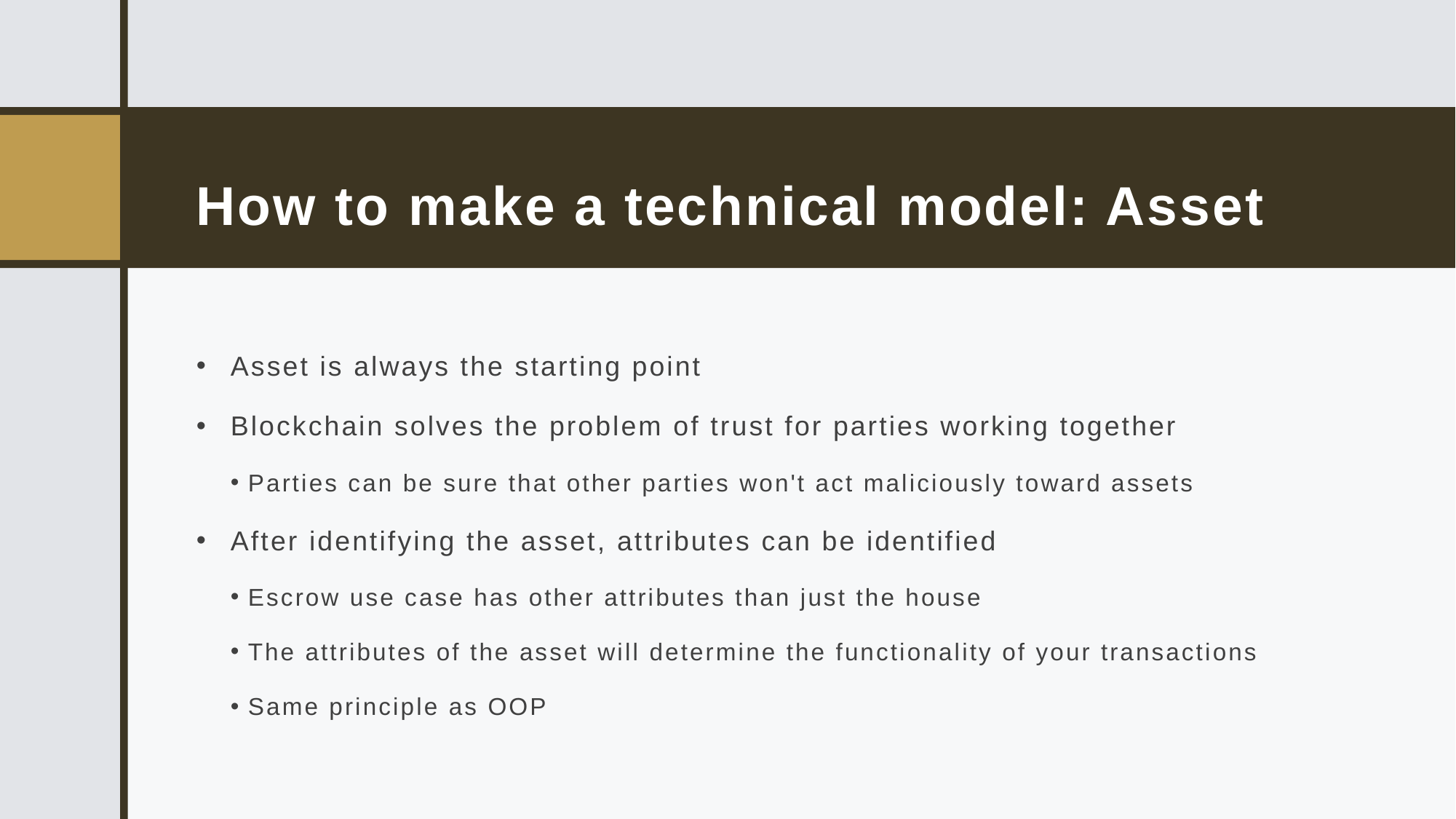

# How to make a technical model: Asset

Asset is always the starting point
Blockchain solves the problem of trust for parties working together
 Parties can be sure that other parties won't act maliciously toward assets
After identifying the asset, attributes can be identified
 Escrow use case has other attributes than just the house
 The attributes of the asset will determine the functionality of your transactions
 Same principle as OOP